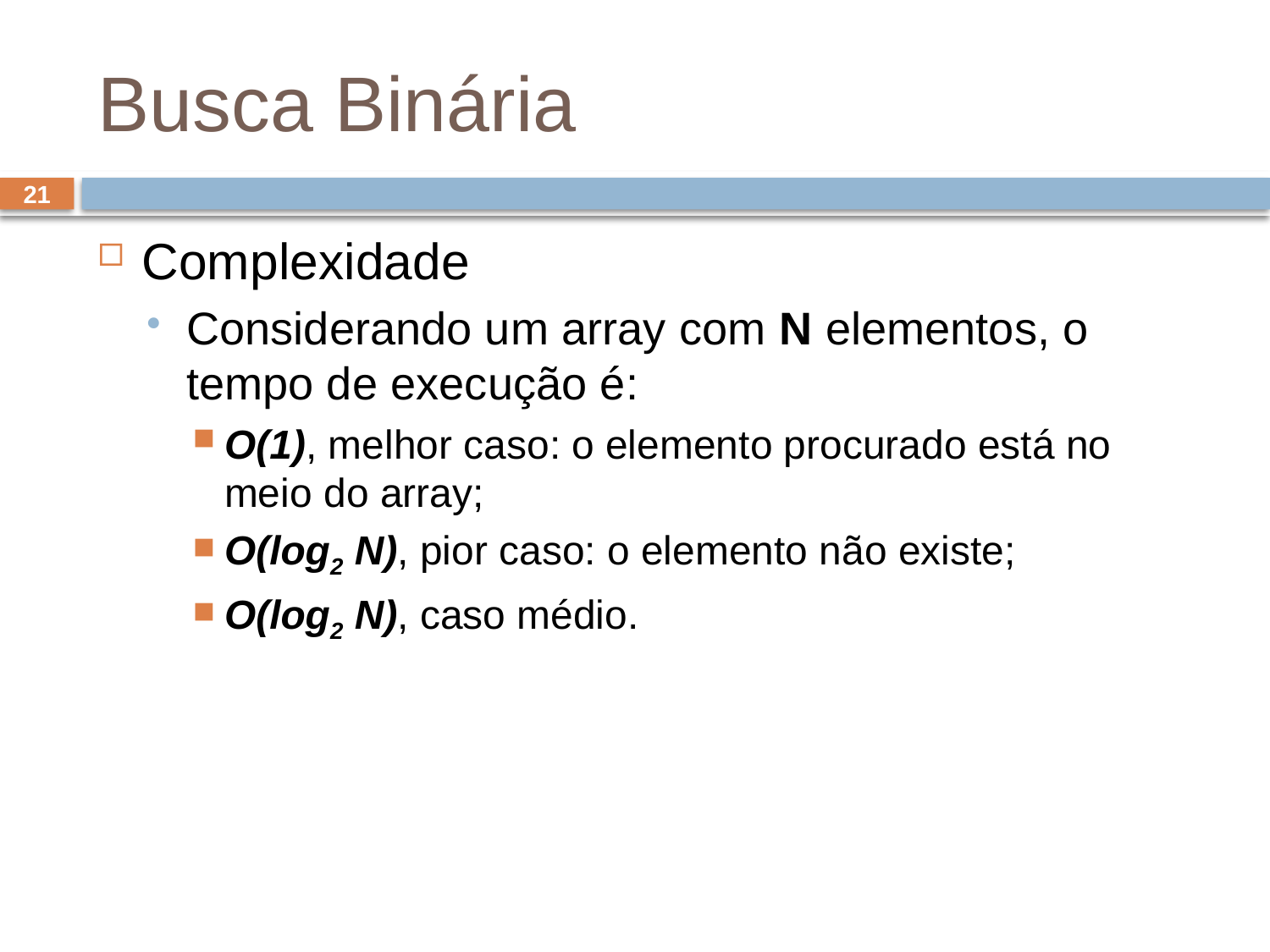

# Busca Binária
21
Complexidade
Considerando um array com N elementos, o tempo de execução é:
O(1), melhor caso: o elemento procurado está no meio do array;
O(log2 N), pior caso: o elemento não existe;
O(log2 N), caso médio.